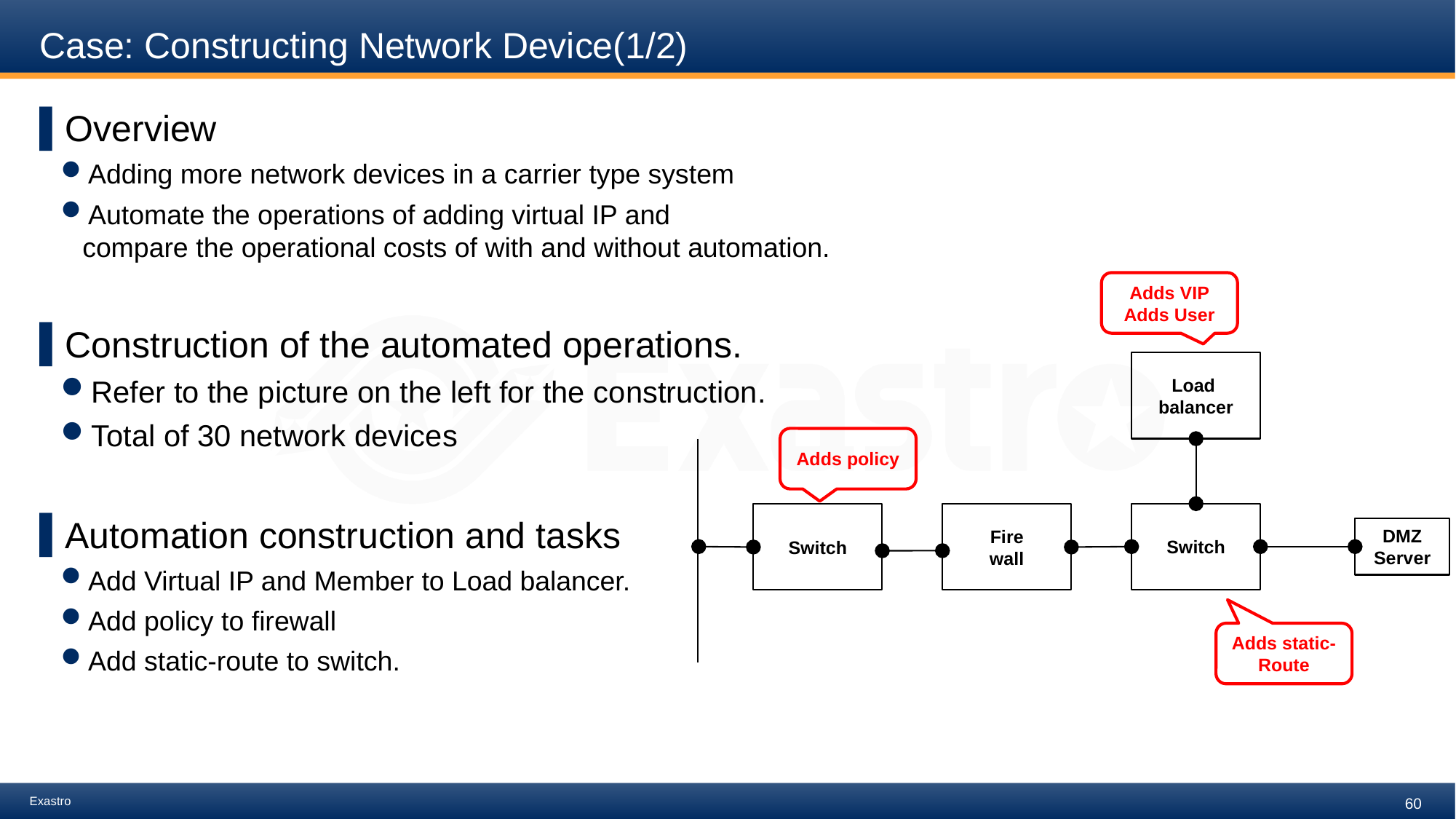

# Case: Constructing Network Device(1/2)
Overview
Adding more network devices in a carrier type system
Automate the operations of adding virtual IP and
compare the operational costs of with and without automation.

Construction of the automated operations.
Refer to the picture on the left for the construction.
Total of 30 network devices

Automation construction and tasks
Add Virtual IP and Member to Load balancer.
Add policy to firewall
Add static-route to switch.
Adds VIP
Adds User
Load
balancer
Adds policy
Switch
Fire
wall
Switch
DMZ
Server
Adds static-Route